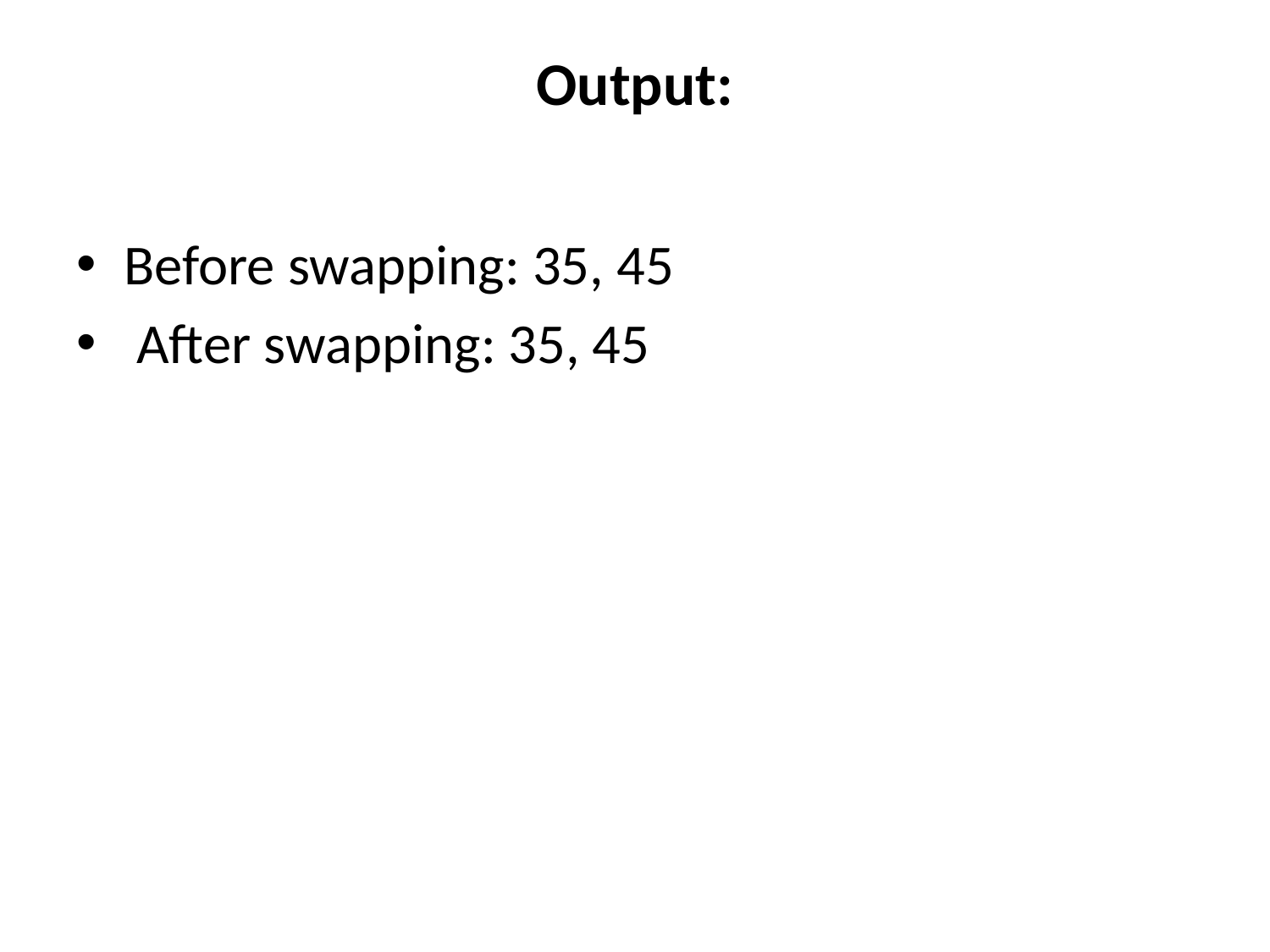

# Output:
Before swapping: 35, 45
 After swapping: 35, 45